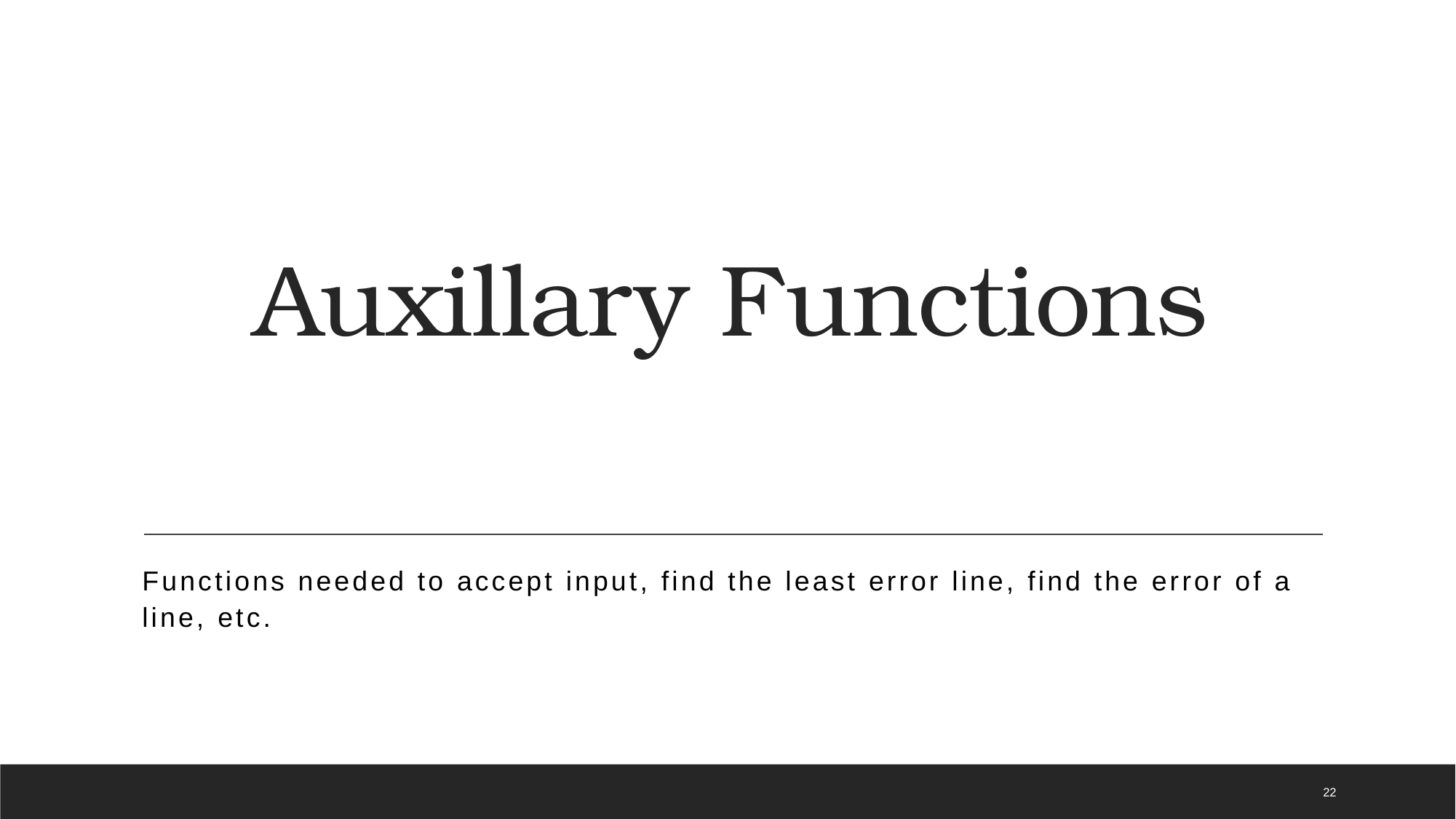

# Auxillary Functions
Functions needed to accept input, find the least error line, find the error of a line, etc.
22